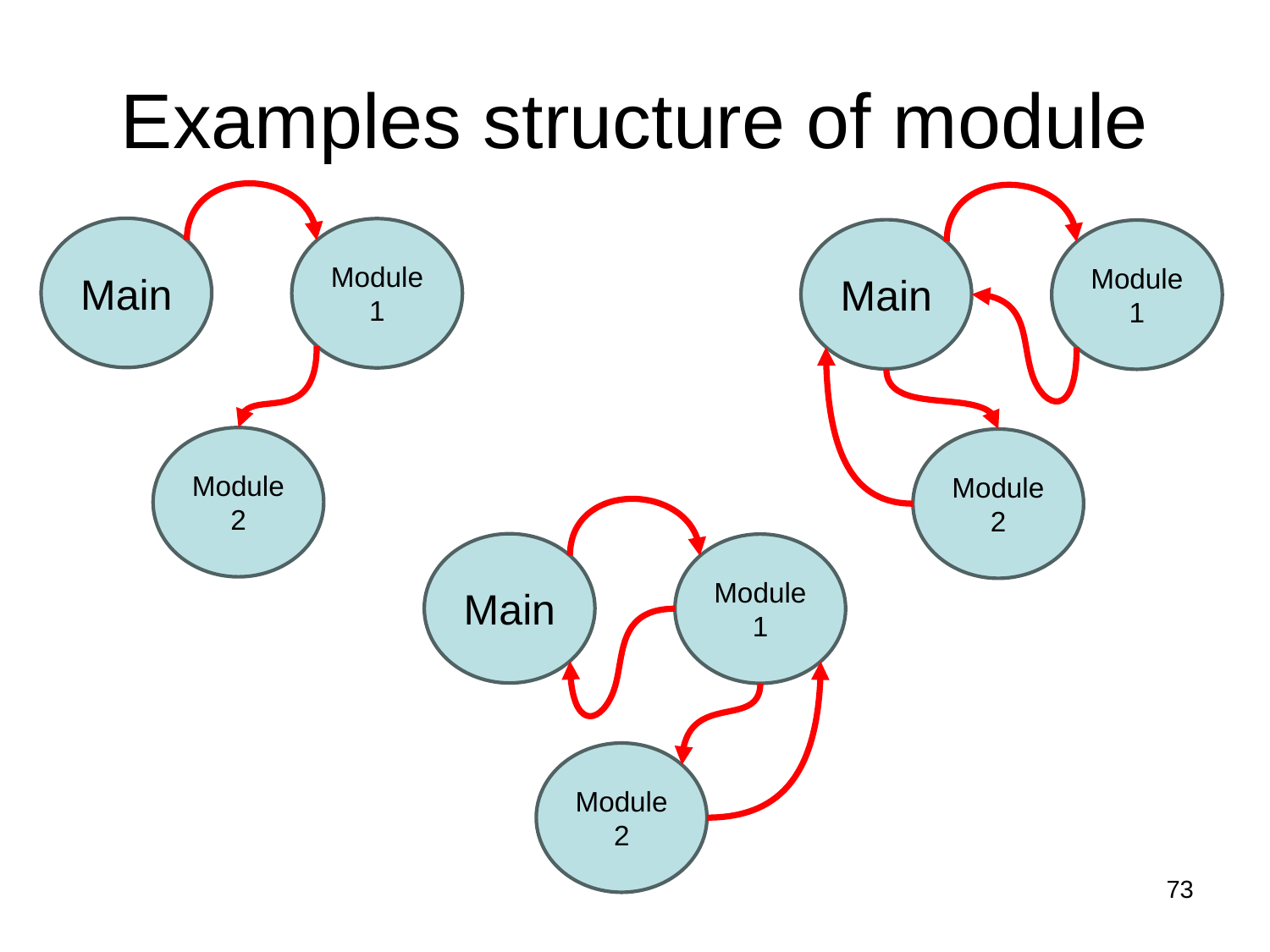

# Examples structure of module
Main
Module 1
Module 2
Main
Module 1
Module 2
Main
Module 1
Module 2
73